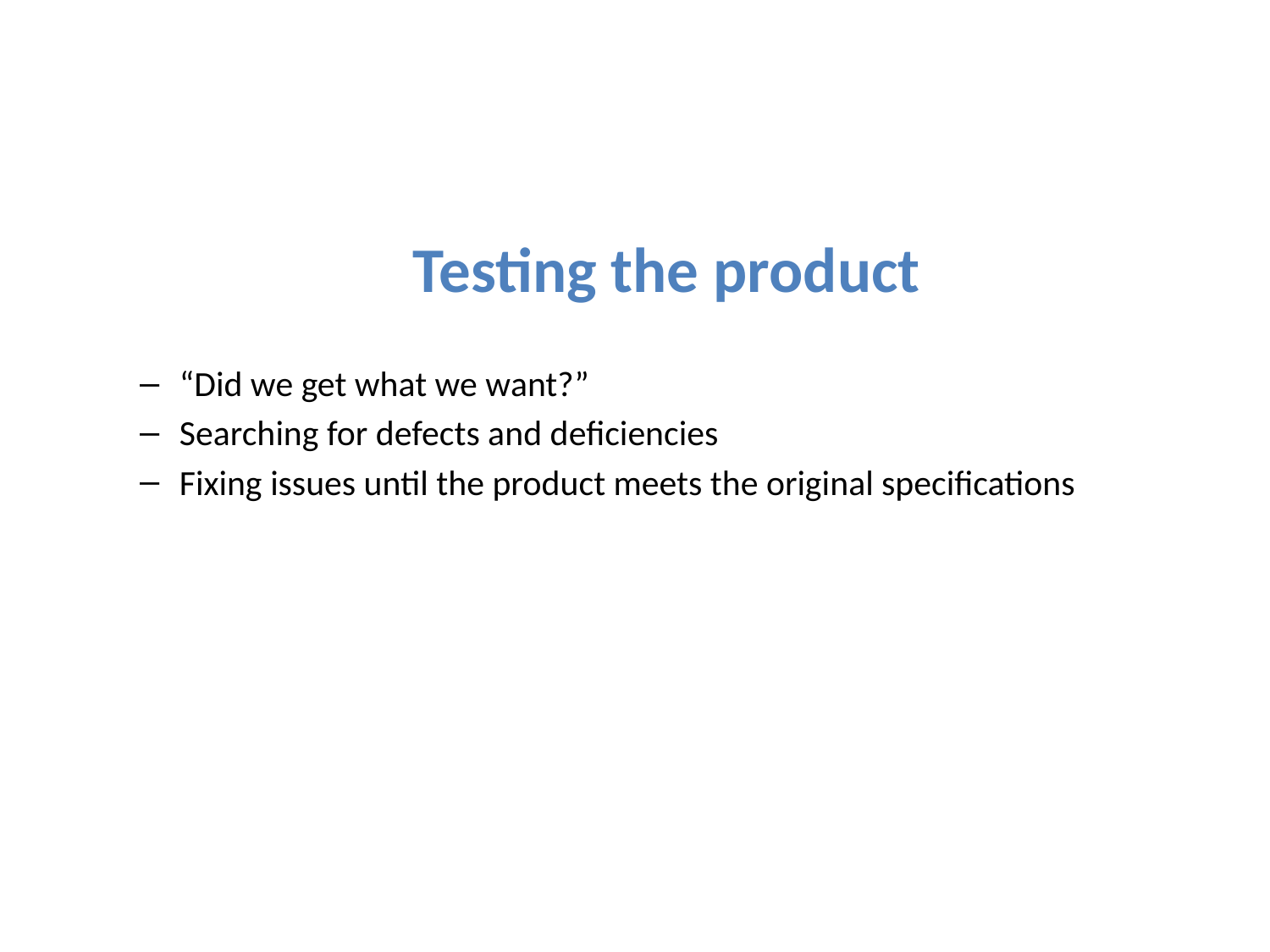

Testing the product

“Did we get what we want?”
Searching for defects and deficiencies
Fixing issues until the product meets the original specifications